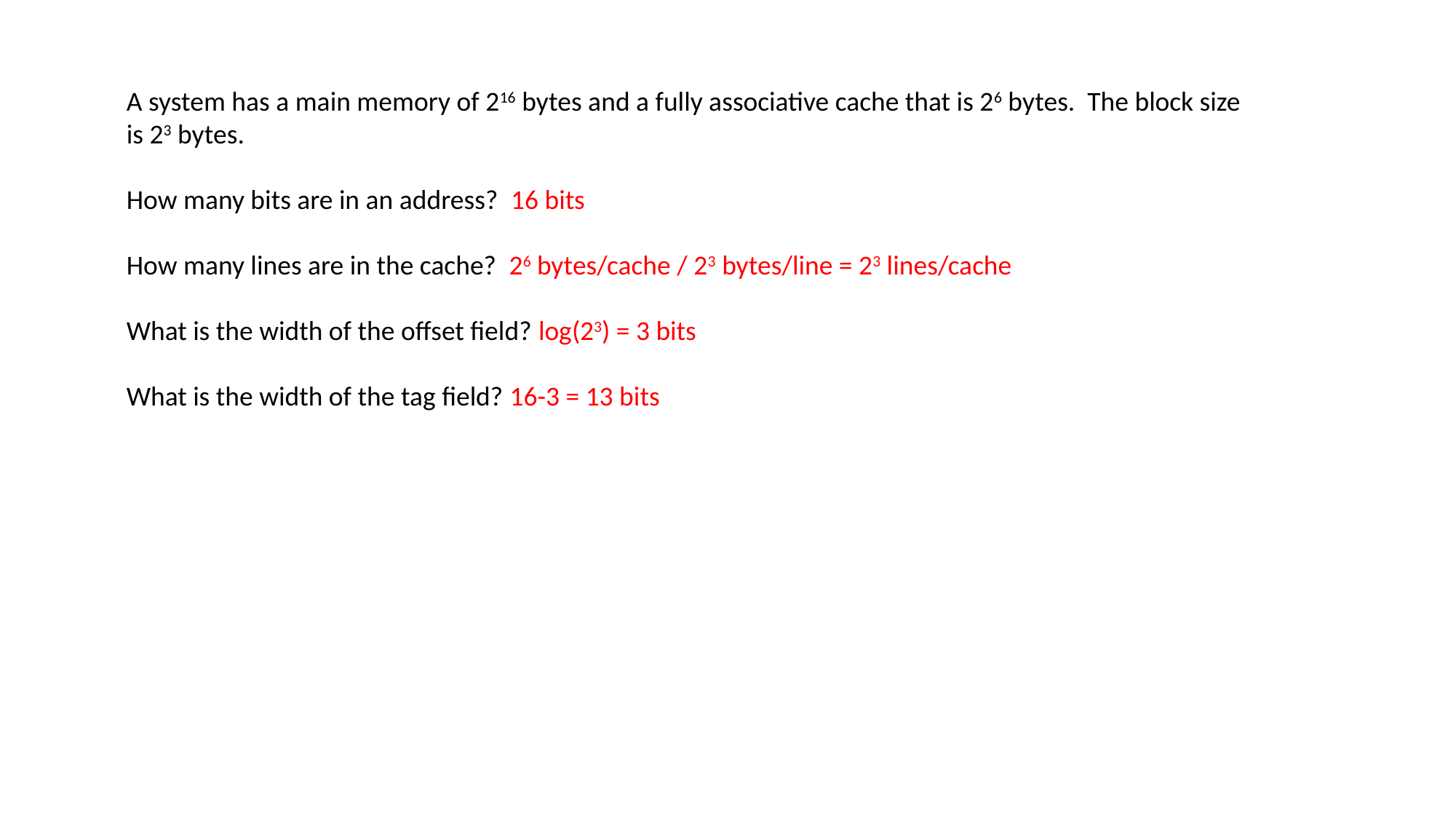

# Example Problem 3 Answer
A system has a main memory of 216 bytes and a fully associative cache that is 26 bytes.  The block size is 23 bytes.

How many bits are in an address?  16 bits

How many lines are in the cache?  26 bytes/cache / 23 bytes/line = 23 lines/cache

What is the width of the offset field? log(23) = 3 bits

What is the width of the tag field? 16-3 = 13 bits